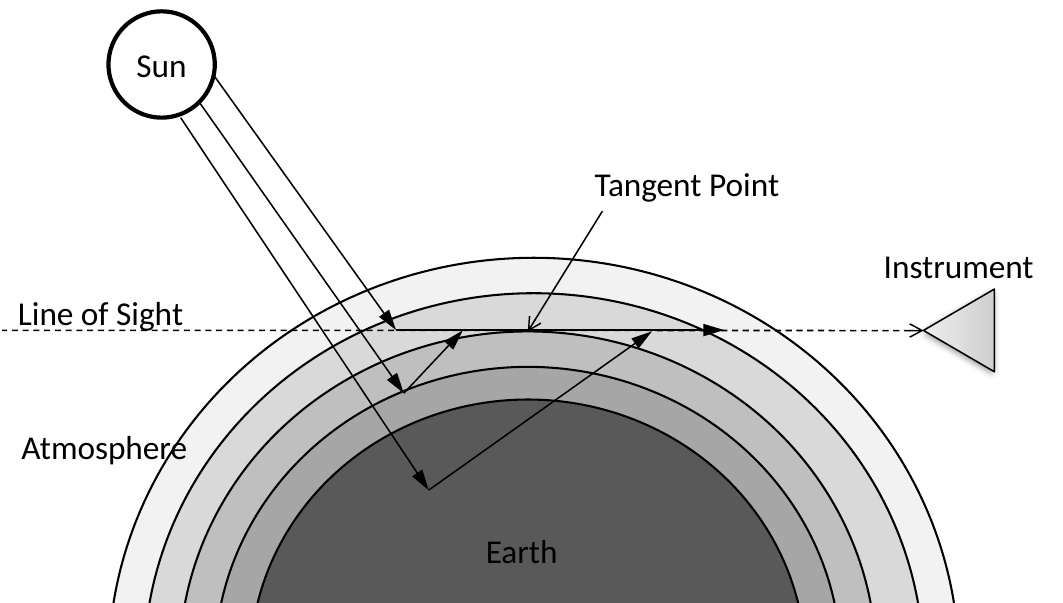

Sun
Tangent Point
Instrument

Line of Sight

Earth

Atmosphere
Earth